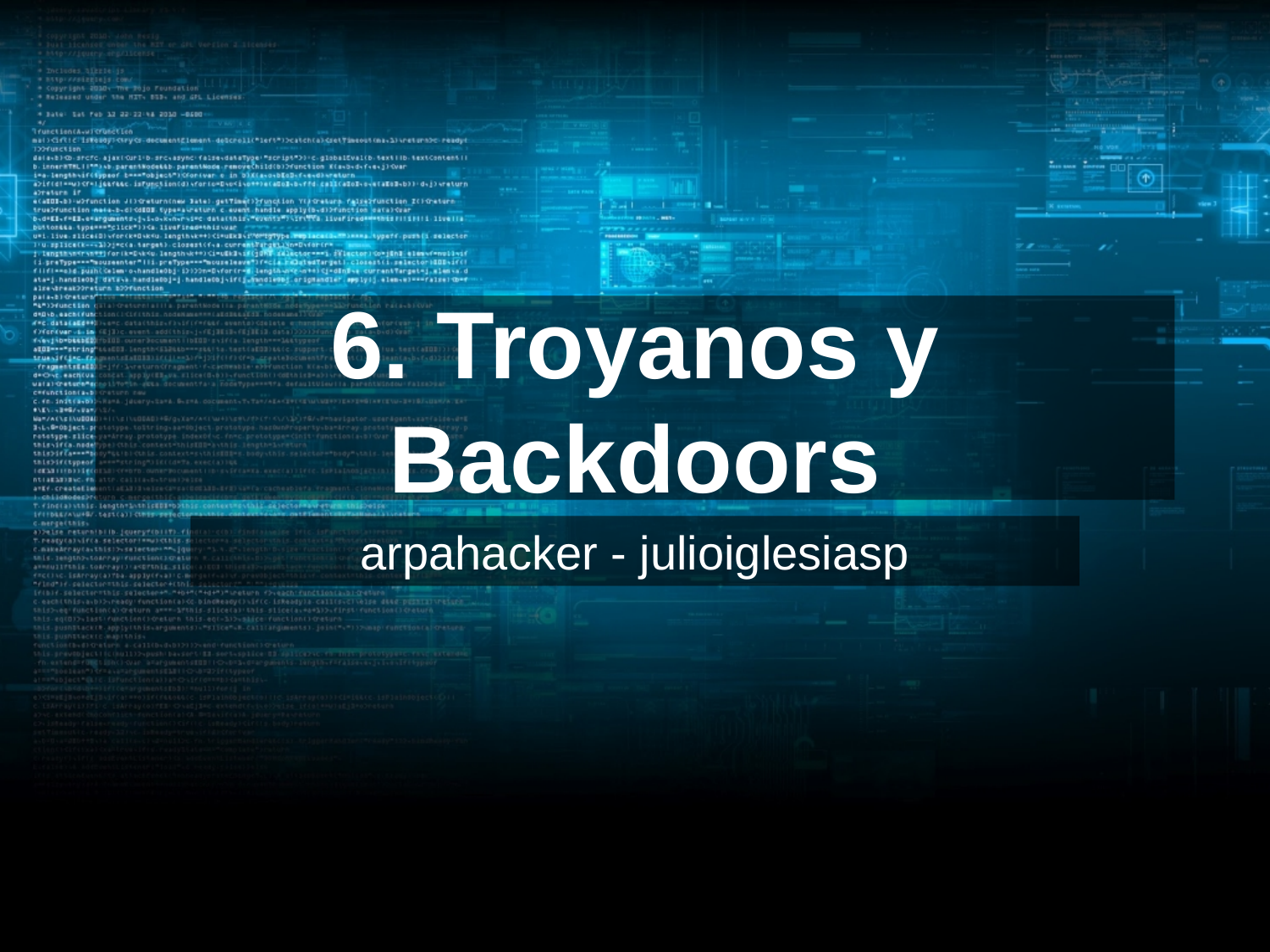

# 6. Troyanos y Backdoors

arpahacker - julioiglesiasp